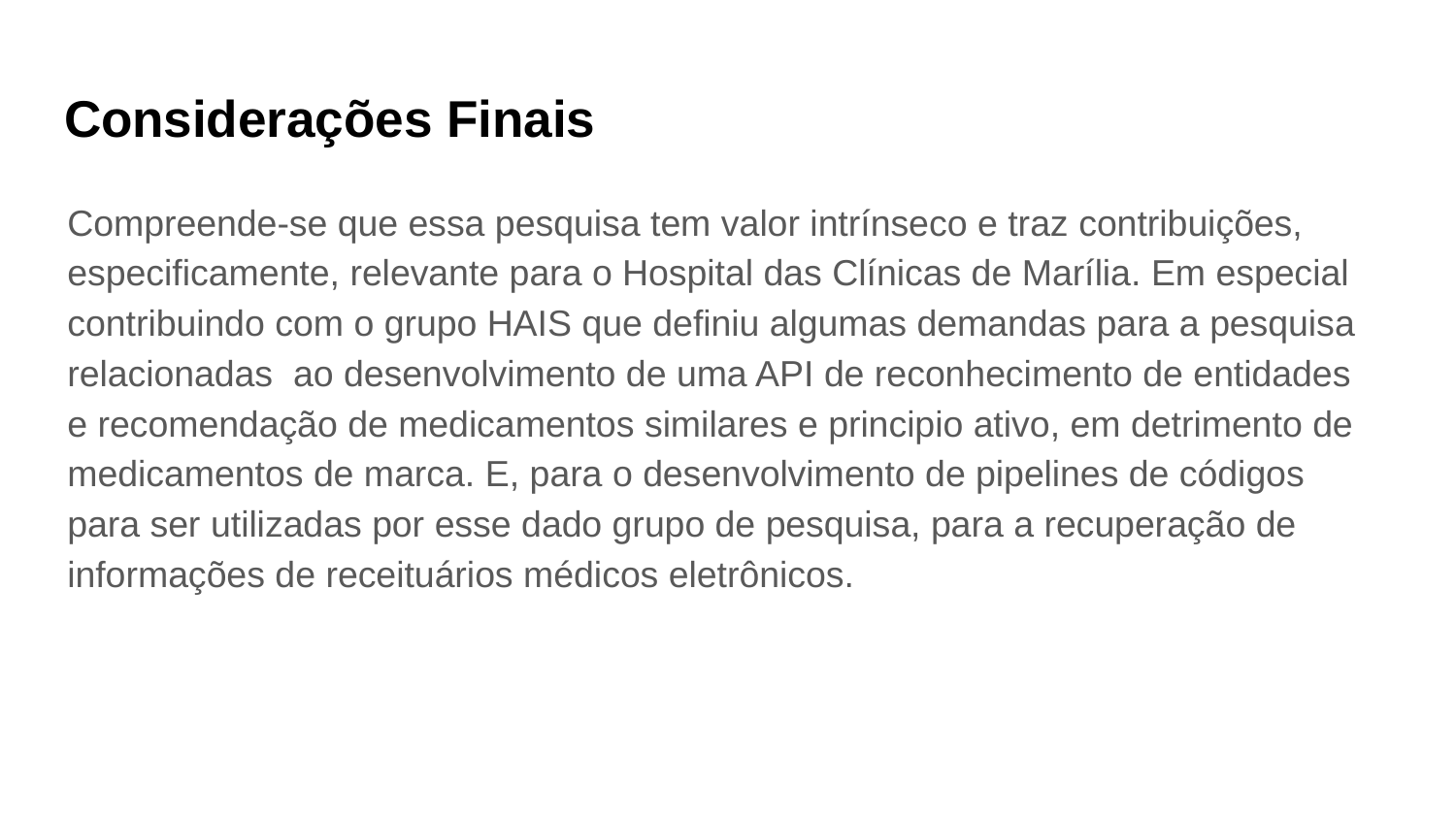

# Considerações Finais
Compreende-se que essa pesquisa tem valor intrínseco e traz contribuições, especificamente, relevante para o Hospital das Clínicas de Marília. Em especial contribuindo com o grupo HAIS que definiu algumas demandas para a pesquisa relacionadas  ao desenvolvimento de uma API de reconhecimento de entidades e recomendação de medicamentos similares e principio ativo, em detrimento de medicamentos de marca. E, para o desenvolvimento de pipelines de códigos para ser utilizadas por esse dado grupo de pesquisa, para a recuperação de informações de receituários médicos eletrônicos.